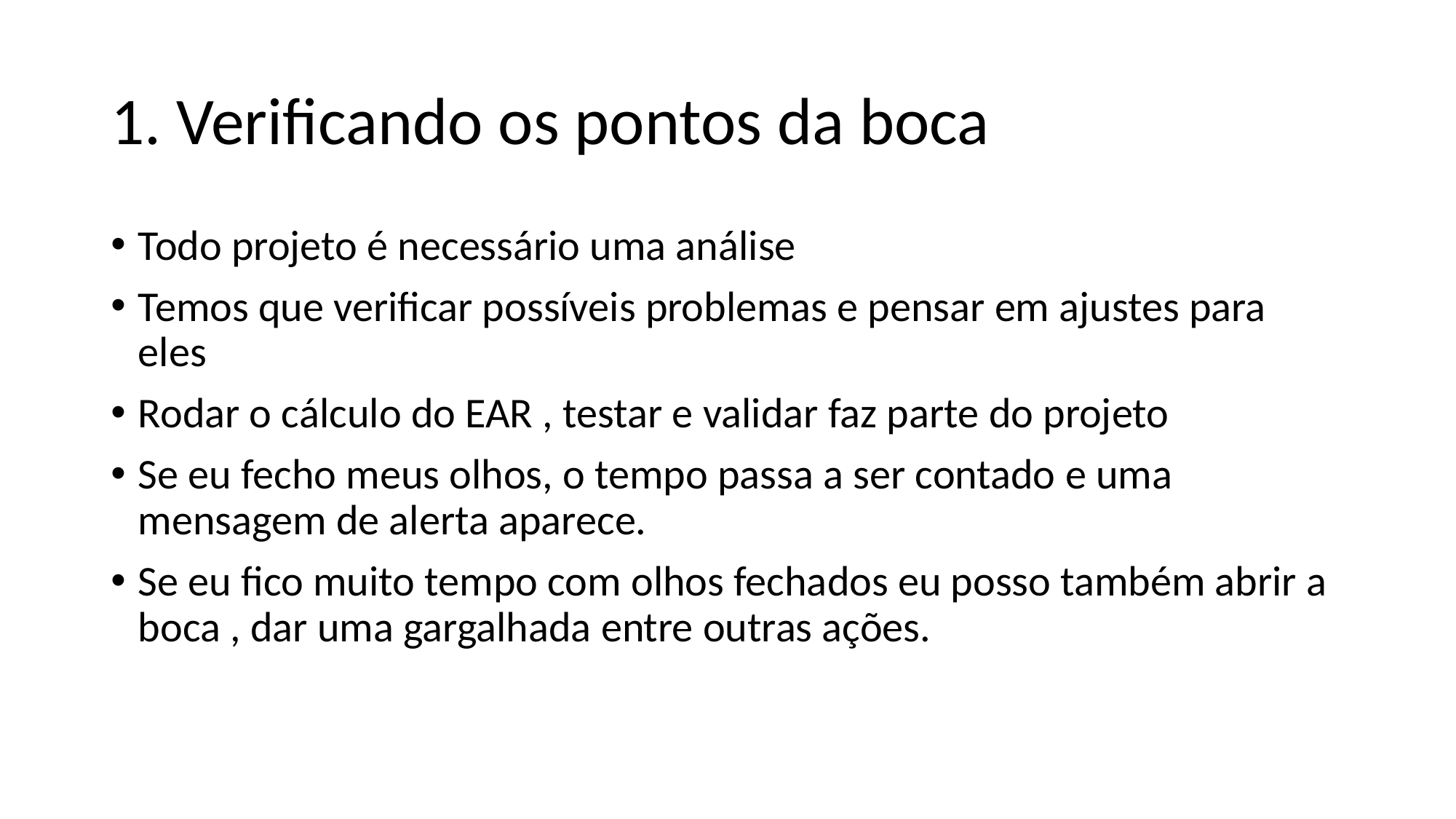

# 1. Verificando os pontos da boca
Todo projeto é necessário uma análise
Temos que verificar possíveis problemas e pensar em ajustes para eles
Rodar o cálculo do EAR , testar e validar faz parte do projeto
Se eu fecho meus olhos, o tempo passa a ser contado e uma mensagem de alerta aparece.
Se eu fico muito tempo com olhos fechados eu posso também abrir a boca , dar uma gargalhada entre outras ações.